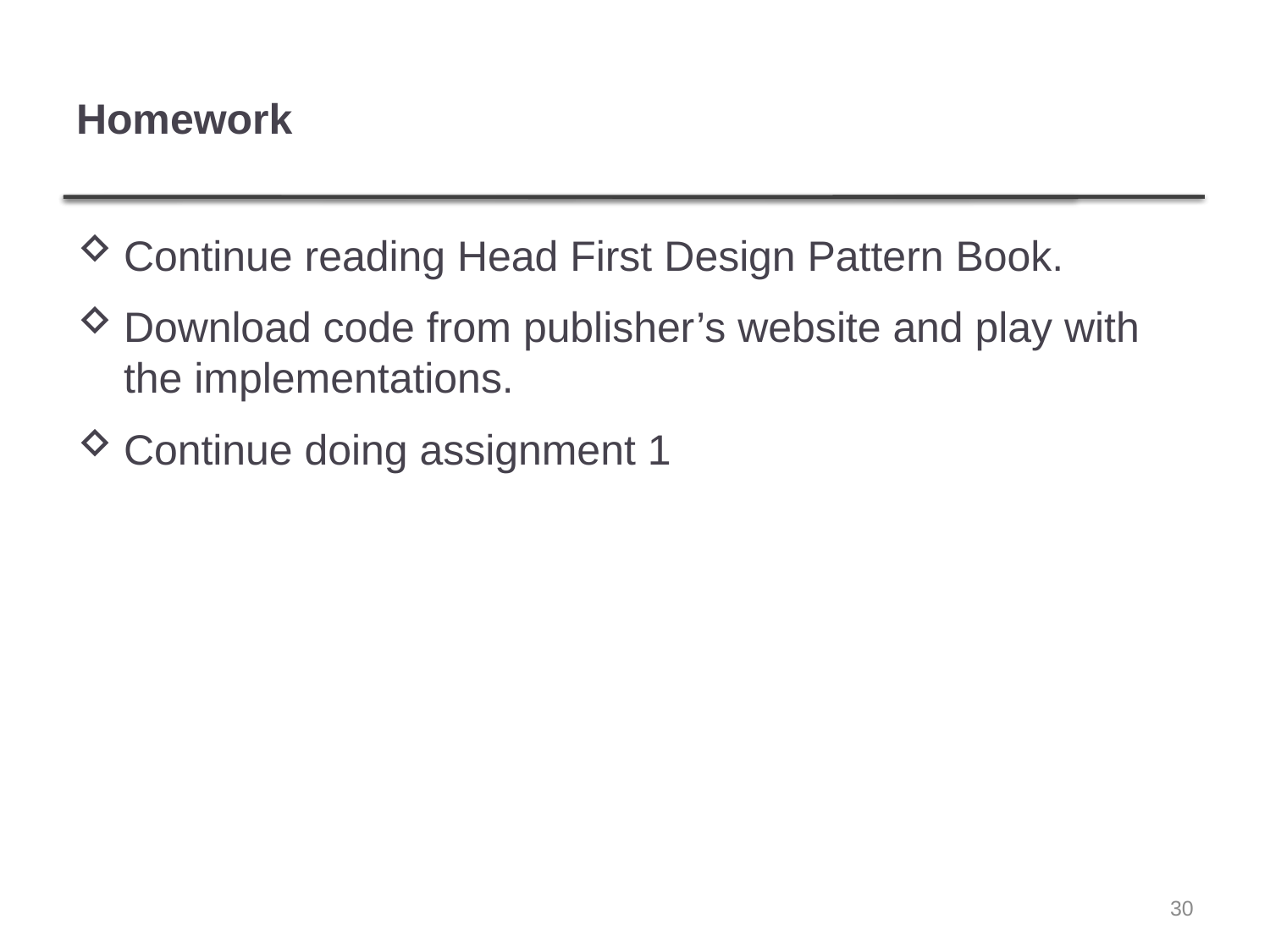

# Homework
Continue reading Head First Design Pattern Book.
Download code from publisher’s website and play with the implementations.
Continue doing assignment 1

30